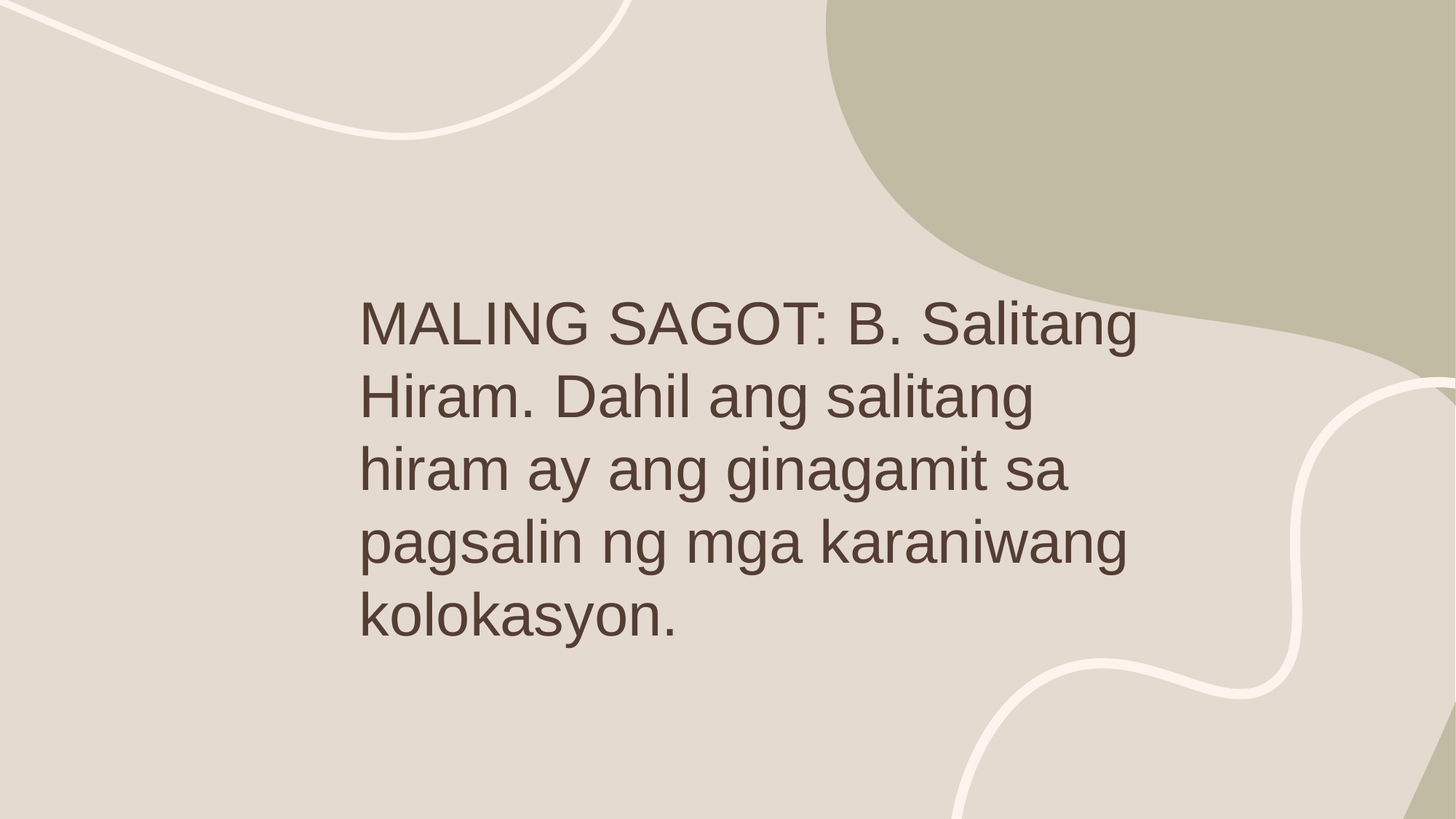

MALING SAGOT: B. Salitang Hiram. Dahil ang salitang hiram ay ang ginagamit sa pagsalin ng mga karaniwang kolokasyon.